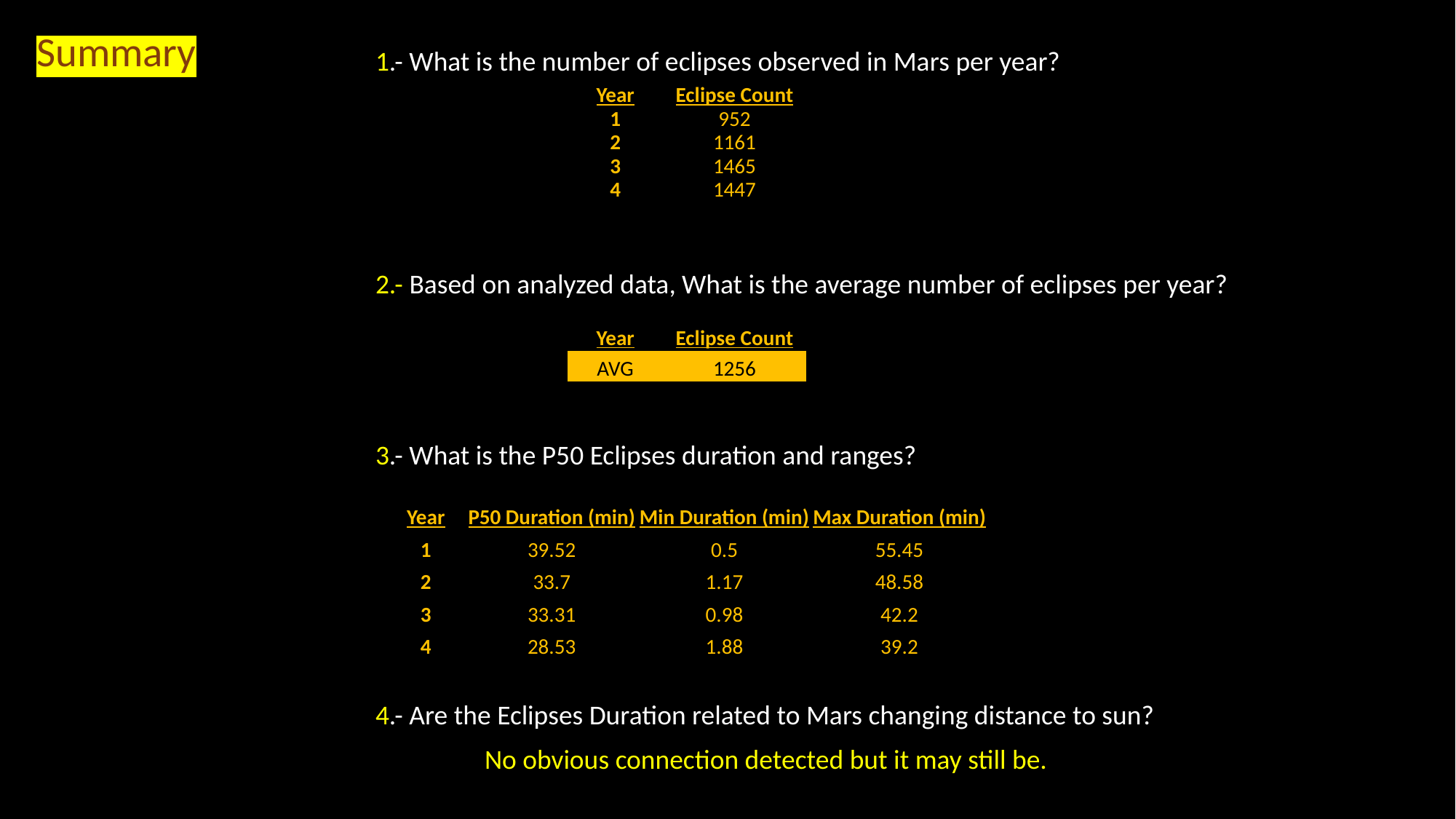

# Summary
1.- What is the number of eclipses observed in Mars per year?

2.- Based on analyzed data, What is the average number of eclipses per year?

3.- What is the P50 Eclipses duration and ranges?

4.- Are the Eclipses Duration related to Mars changing distance to sun?
	No obvious connection detected but it may still be.
| Year | Eclipse Count |
| --- | --- |
| 1 | 952 |
| 2 | 1161 |
| 3 | 1465 |
| 4 | 1447 |
| Year | Eclipse Count |
| --- | --- |
| AVG | 1256 |
| Year | P50 Duration (min) | Min Duration (min) | Max Duration (min) |
| --- | --- | --- | --- |
| 1 | 39.52 | 0.5 | 55.45 |
| 2 | 33.7 | 1.17 | 48.58 |
| 3 | 33.31 | 0.98 | 42.2 |
| 4 | 28.53 | 1.88 | 39.2 |